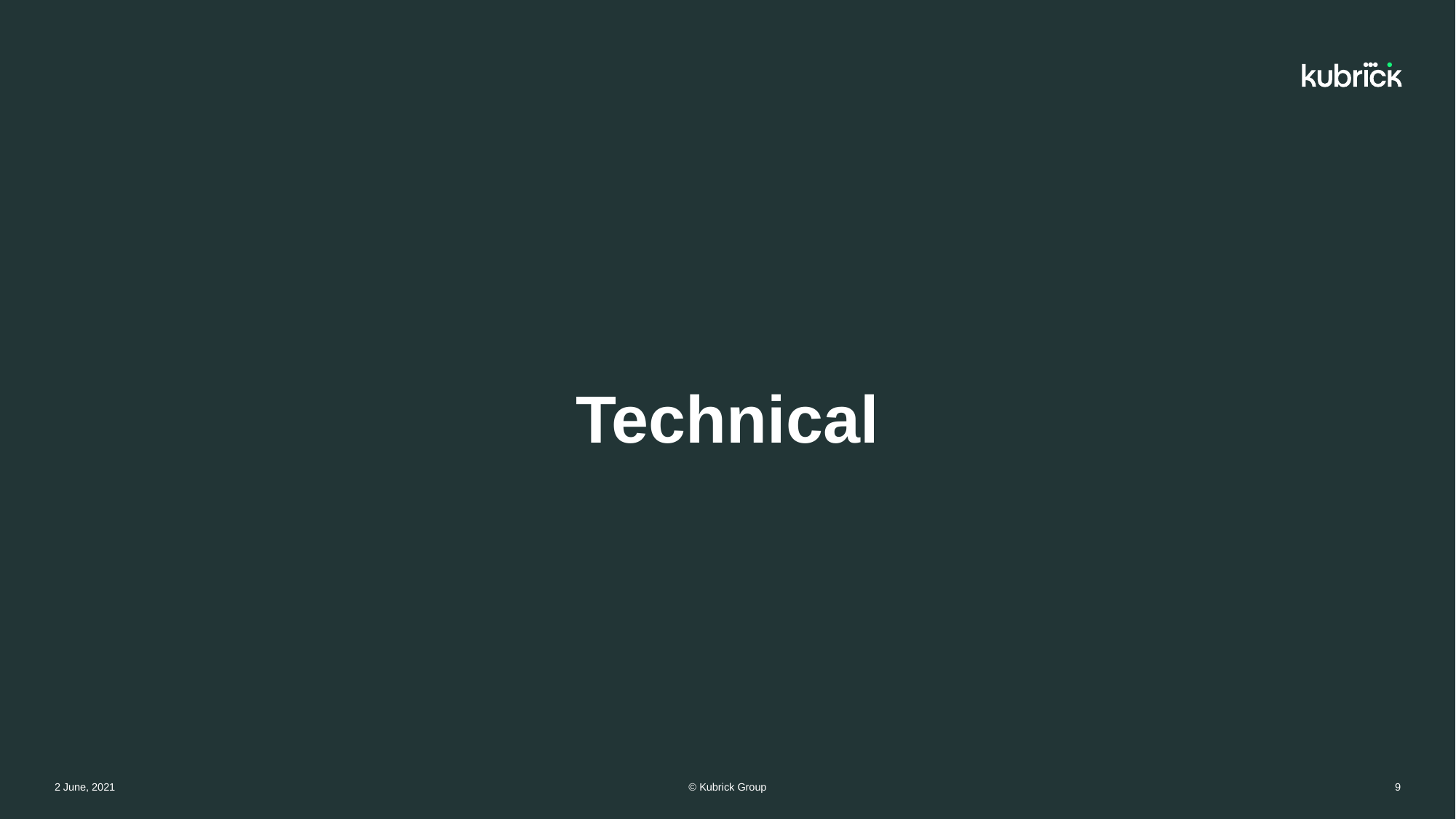

# Technical
© Kubrick Group
2 June, 2021
9